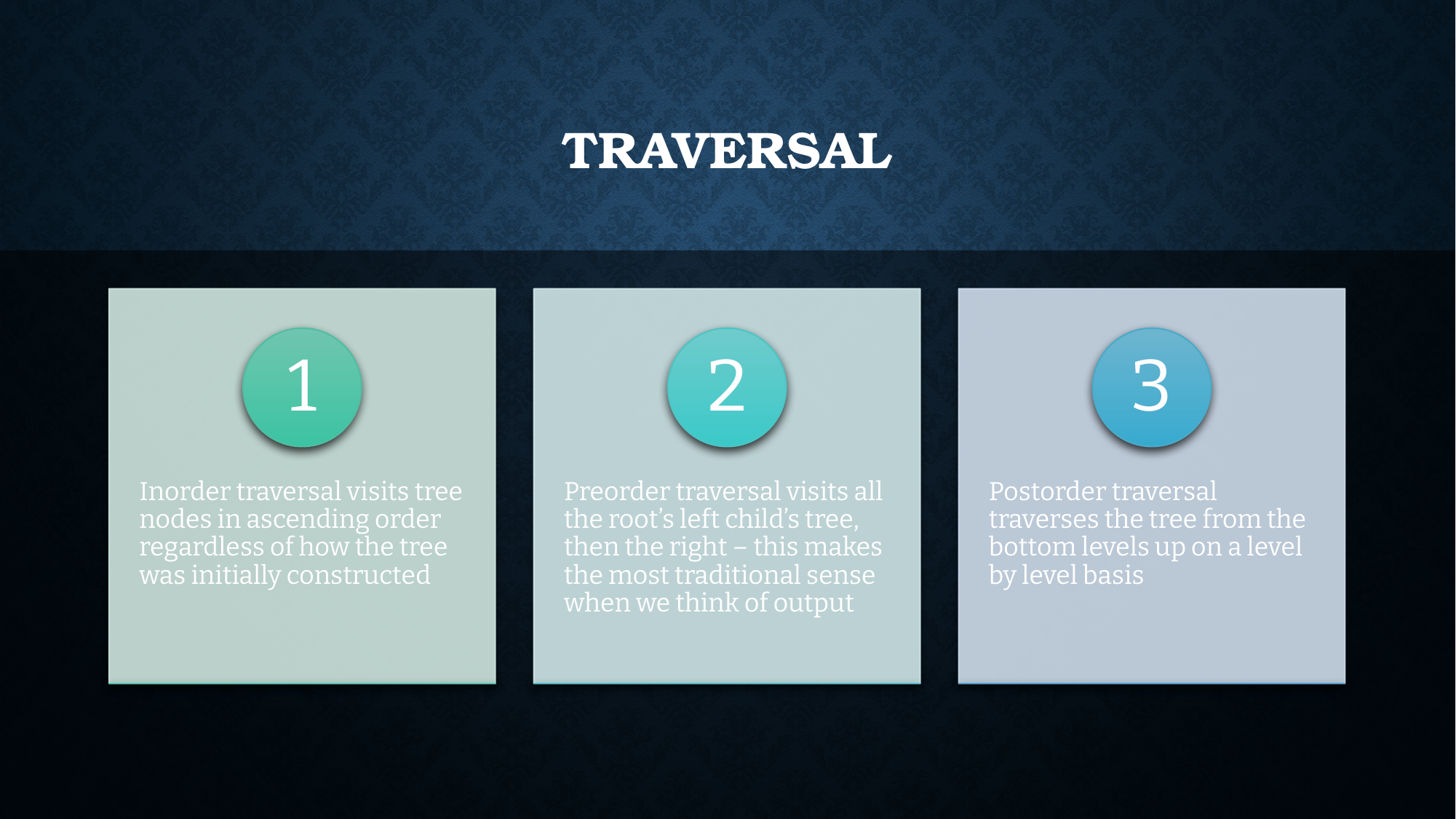

# traversal

Inorder traversal visits tree nodes in ascending order regardless of how the tree was initially constructed
1
Preorder traversal visits all the root’s left child’s tree, then the right – this makes the most traditional sense when we think of output
2
Postorder traversal traverses the tree from the bottom levels up on a level by level basis
3